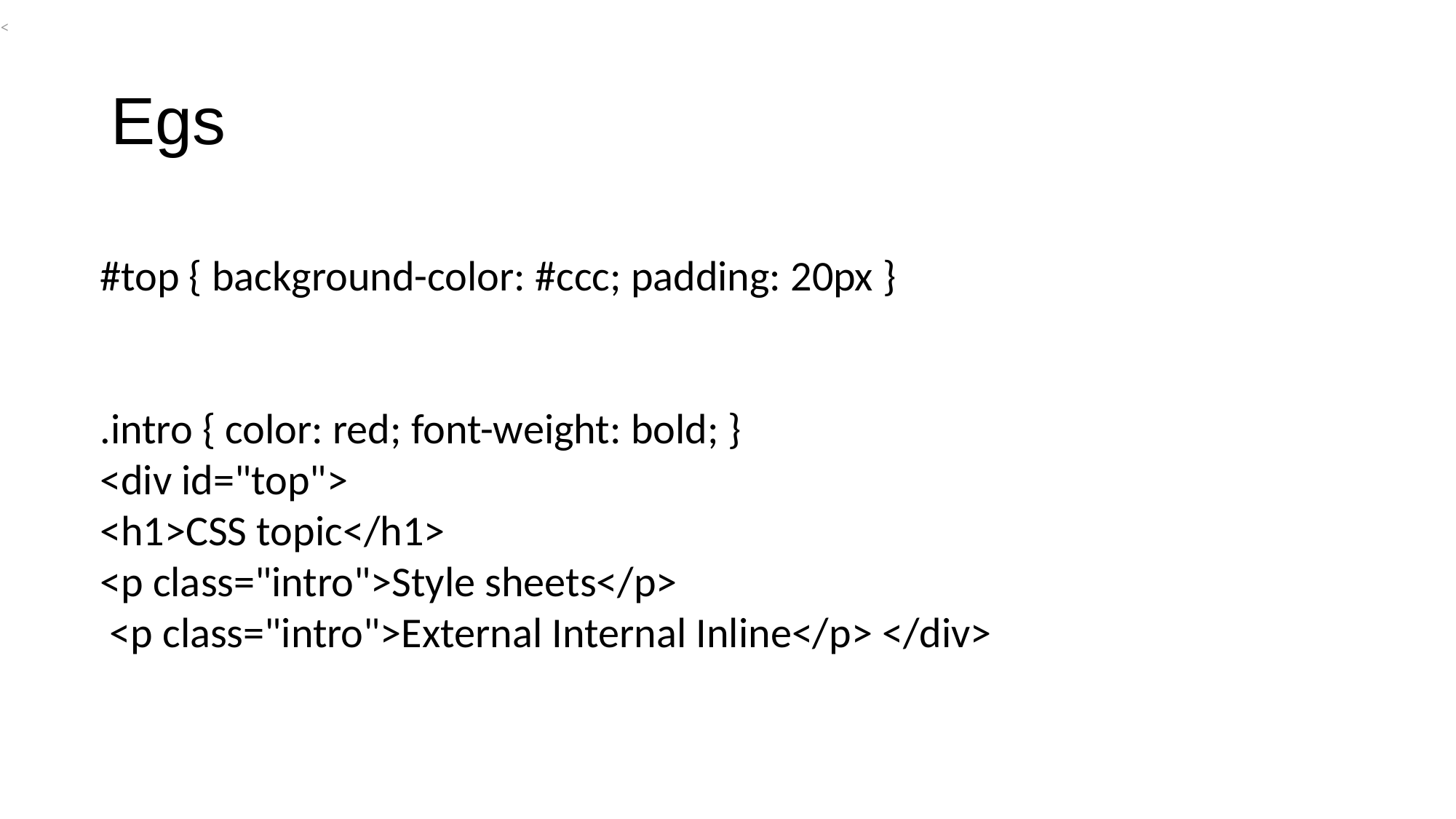

<
# Egs
#top { background-color: #ccc; padding: 20px }

.intro { color: red; font-weight: bold; }
<div id="top">
<h1>CSS topic</h1>
<p class="intro">Style sheets</p>
 <p class="intro">External Internal Inline</p> </div>